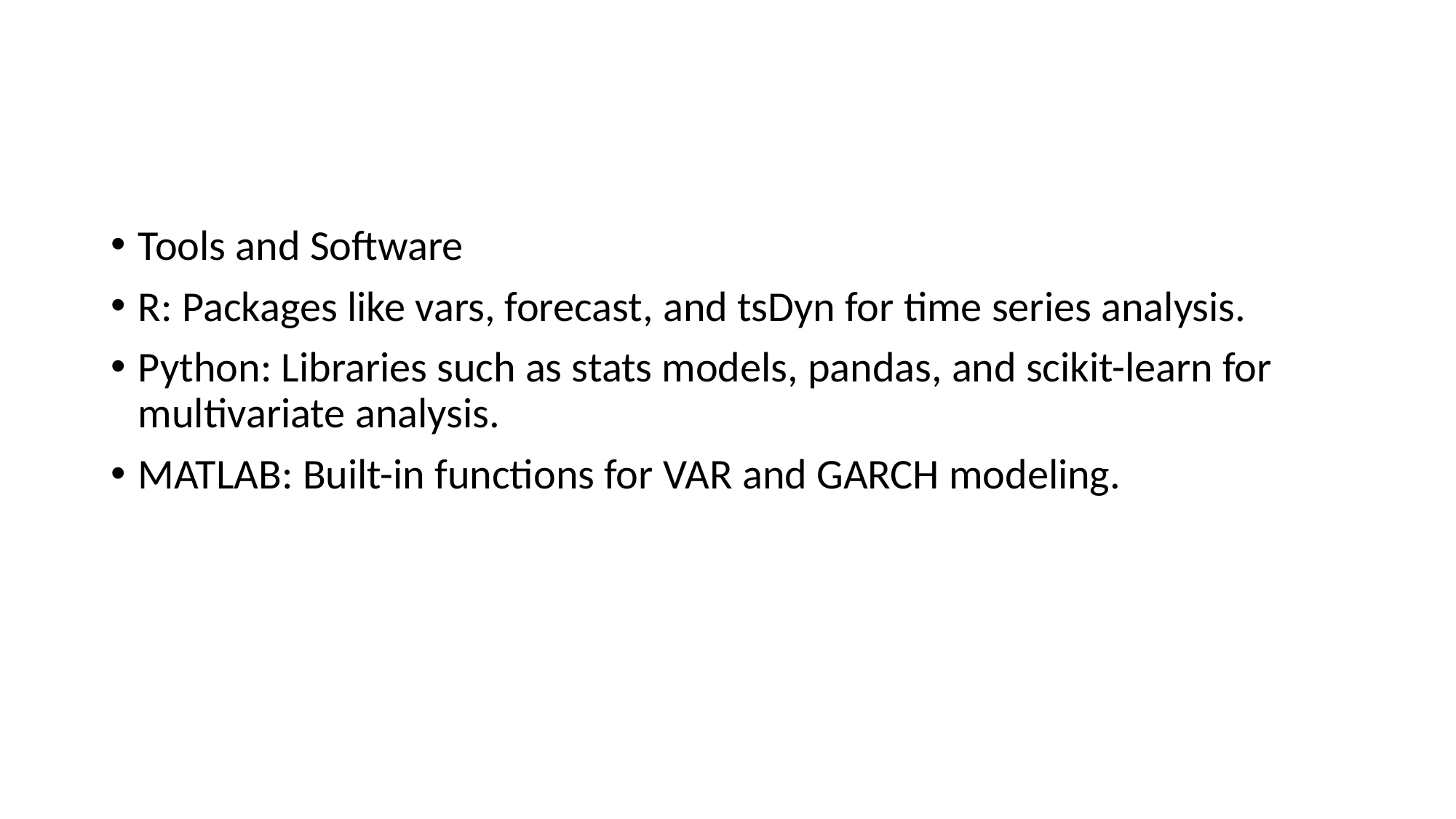

#
Tools and Software
R: Packages like vars, forecast, and tsDyn for time series analysis.
Python: Libraries such as stats models, pandas, and scikit-learn for multivariate analysis.
MATLAB: Built-in functions for VAR and GARCH modeling.